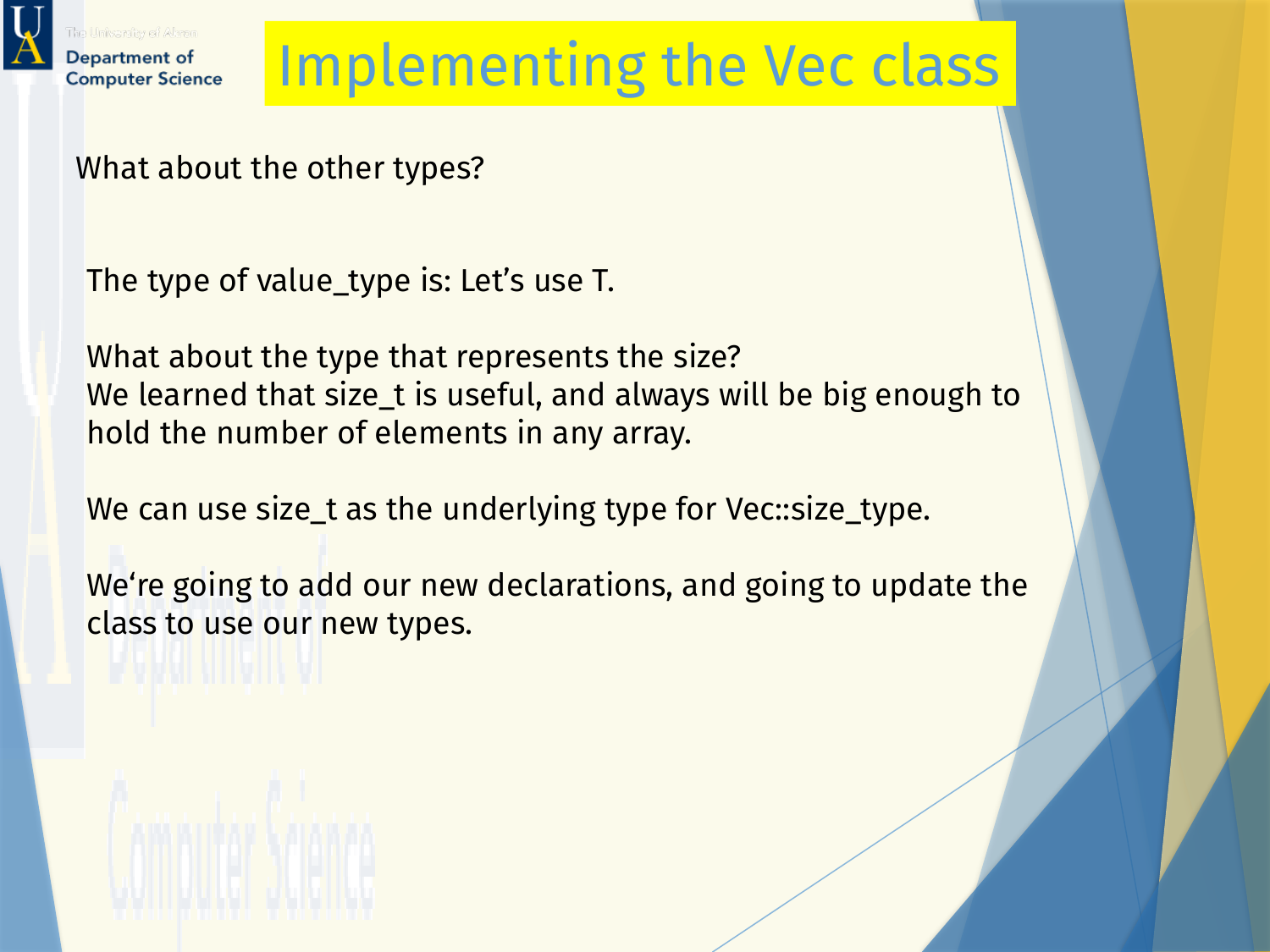

# Implementing the Vec class
What about the other types?
The type of value_type is: Let’s use T.

What about the type that represents the size?
We learned that size_t is useful, and always will be big enough to hold the number of elements in any array.

We can use size_t as the underlying type for Vec::size_type.

We‘re going to add our new declarations, and going to update the class to use our new types.